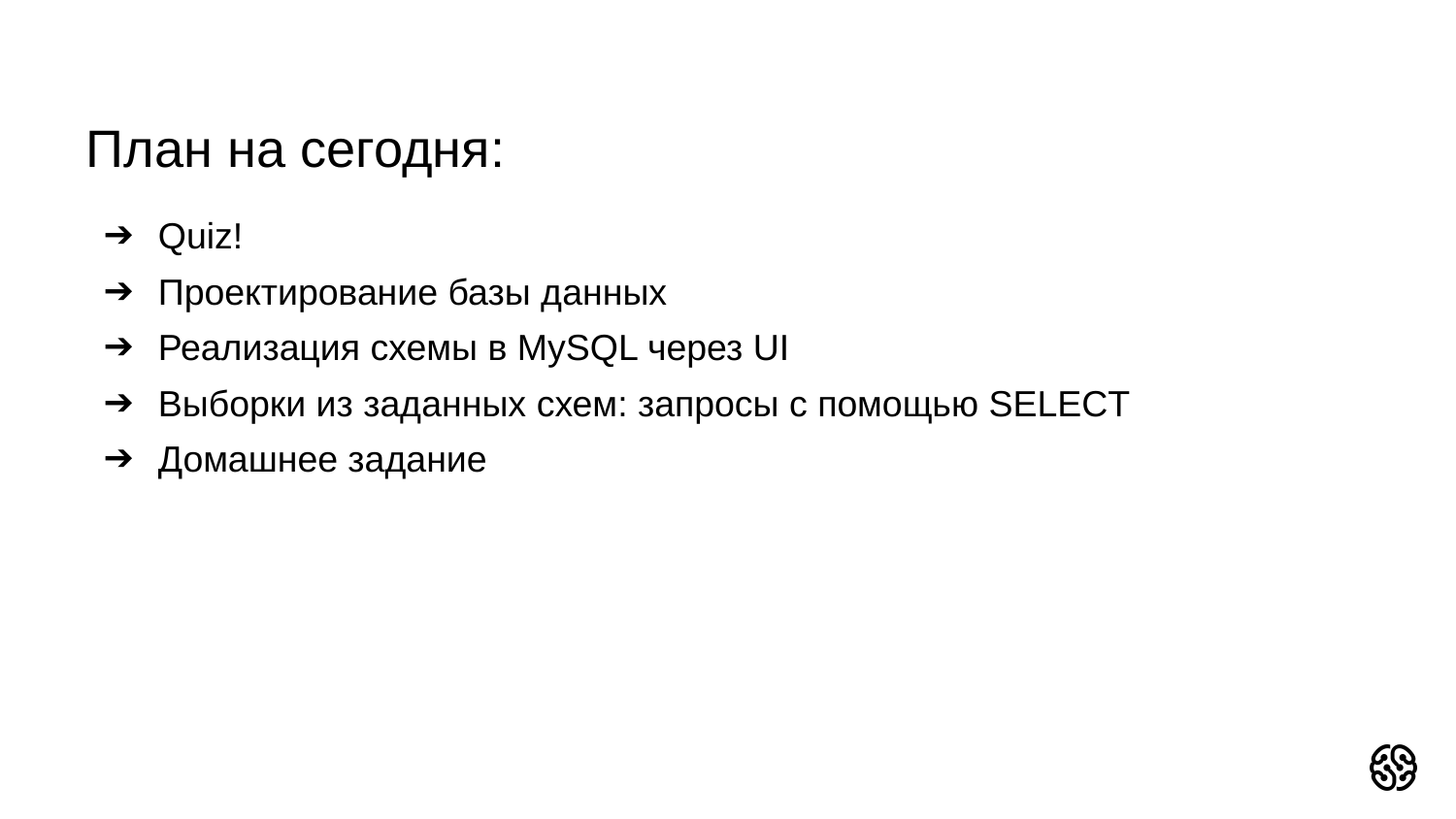

# План на сегодня:
Quiz!
Проектирование базы данных
Реализация схемы в MySQL через UI
Выборки из заданных схем: запросы с помощью SELECT
Домашнее задание